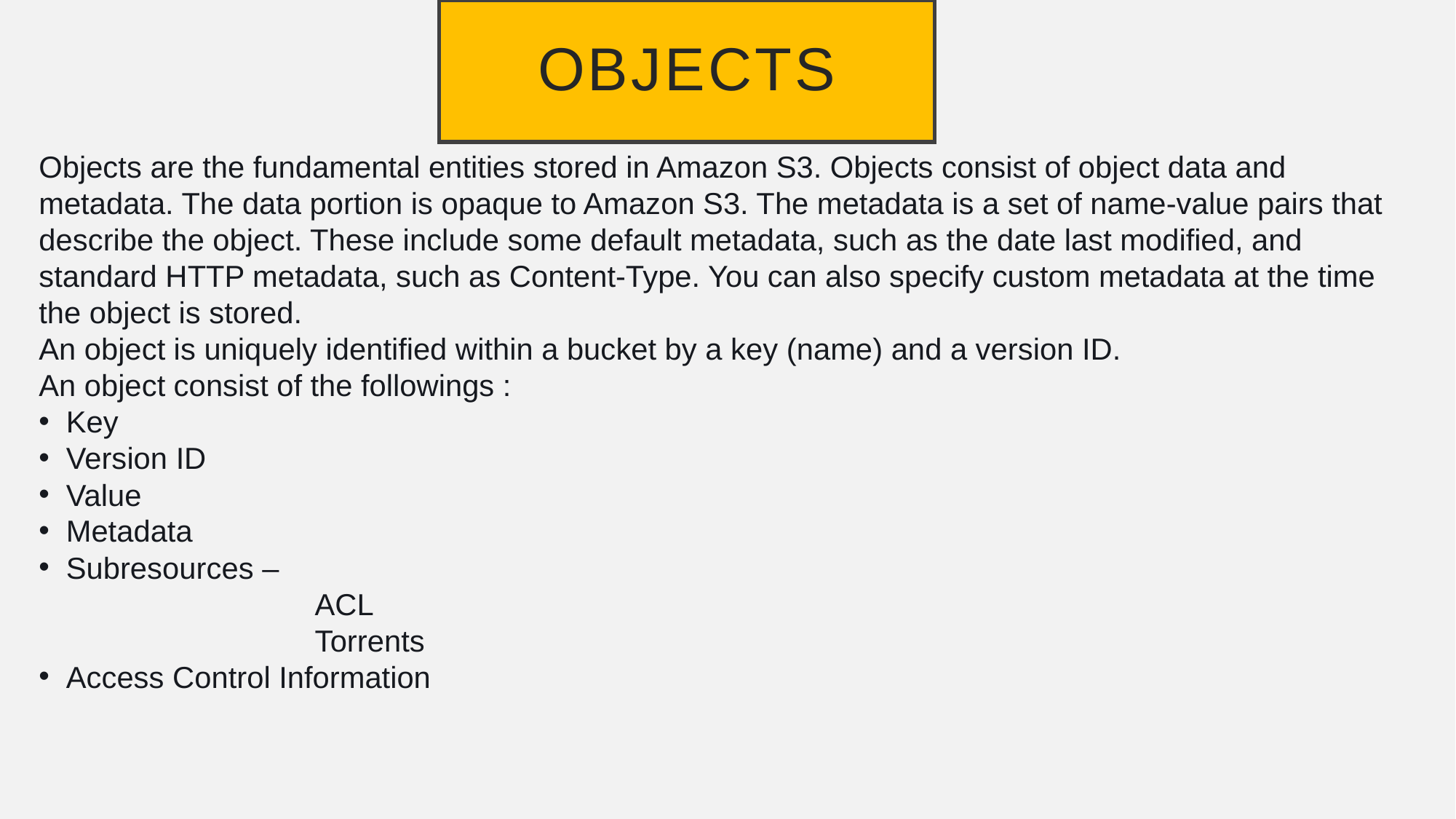

# OBJECTS
Objects are the fundamental entities stored in Amazon S3. Objects consist of object data and metadata. The data portion is opaque to Amazon S3. The metadata is a set of name-value pairs that describe the object. These include some default metadata, such as the date last modified, and standard HTTP metadata, such as Content-Type. You can also specify custom metadata at the time the object is stored.
An object is uniquely identified within a bucket by a key (name) and a version ID.
An object consist of the followings :
Key
Version ID
Value
Metadata
Subresources –
                                 ACL
                                 Torrents
Access Control Information